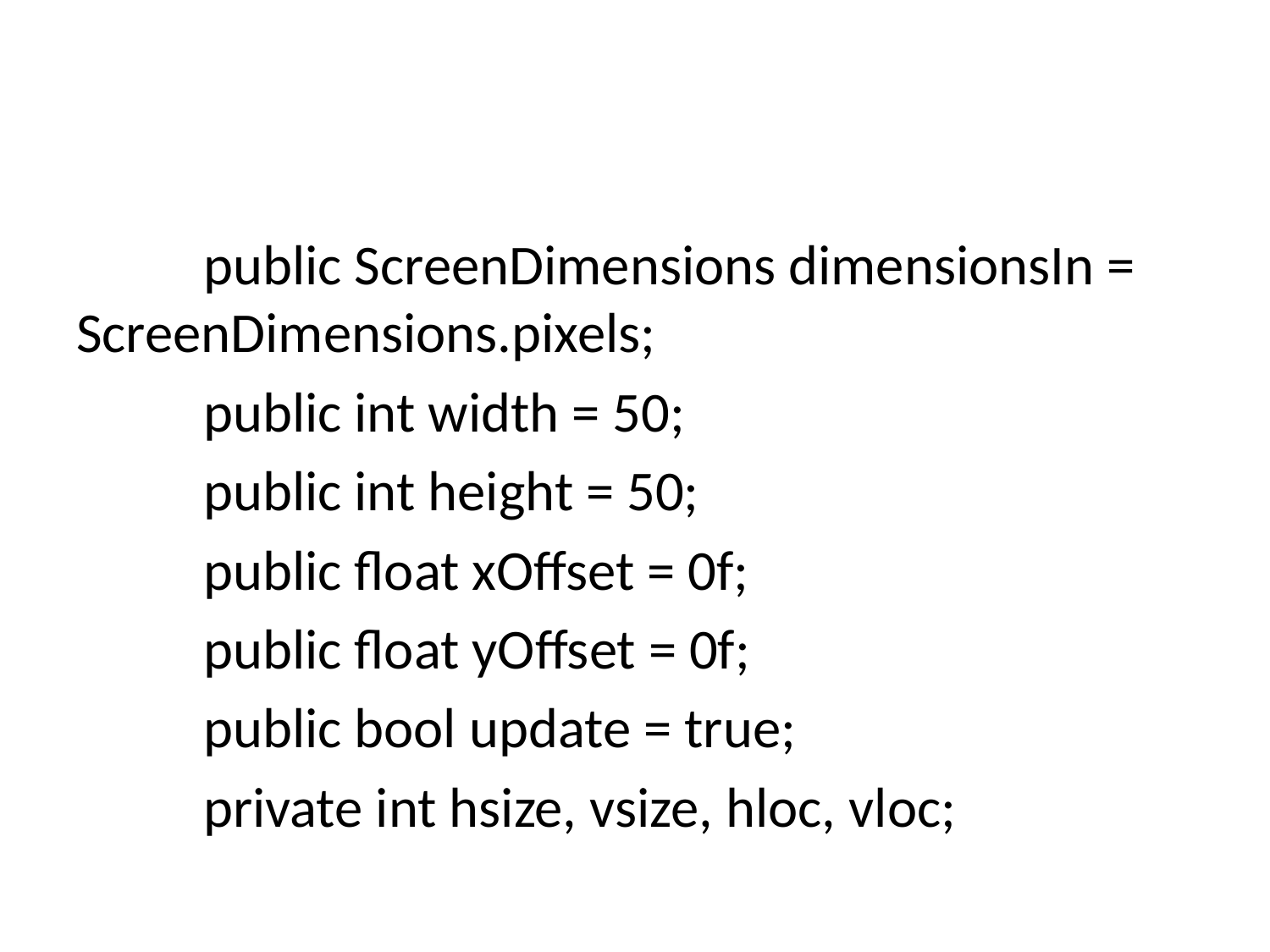

#
	public ScreenDimensions dimensionsIn = ScreenDimensions.pixels;
	public int width = 50;
	public int height = 50;
	public float xOffset = 0f;
	public float yOffset = 0f;
	public bool update = true;
	private int hsize, vsize, hloc, vloc;